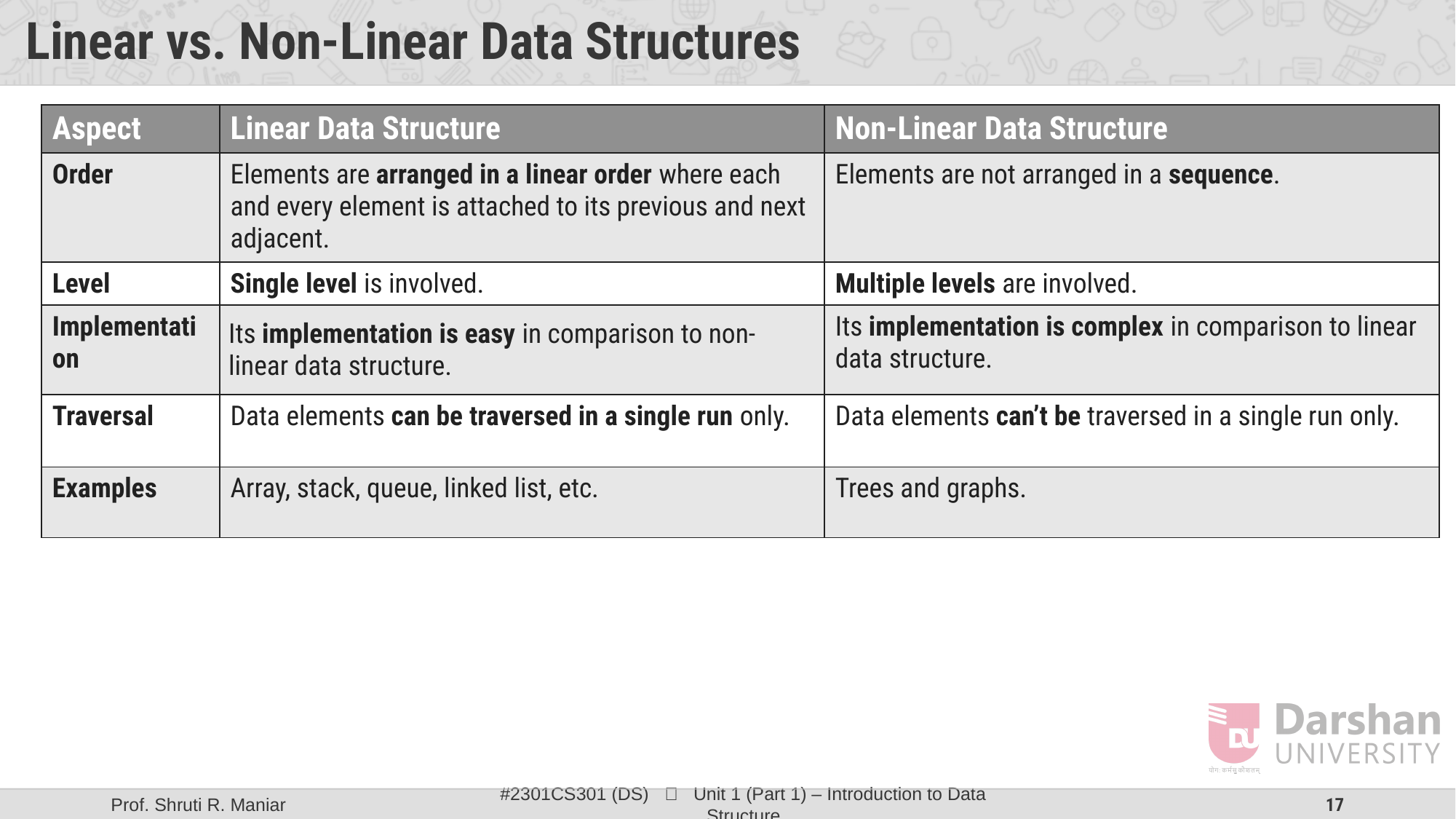

# Linear vs. Non-Linear Data Structures
| Aspect | Linear Data Structure | Non-Linear Data Structure |
| --- | --- | --- |
| Order | Elements are arranged in a linear order where each and every element is attached to its previous and next adjacent. | Elements are not arranged in a sequence. |
| Level | Single level is involved. | Multiple levels are involved. |
| Implementation | Its implementation is easy in comparison to non-linear data structure. | Its implementation is complex in comparison to linear data structure. |
| Traversal | Data elements can be traversed in a single run only. | Data elements can’t be traversed in a single run only. |
| Examples | Array, stack, queue, linked list, etc. | Trees and graphs. |